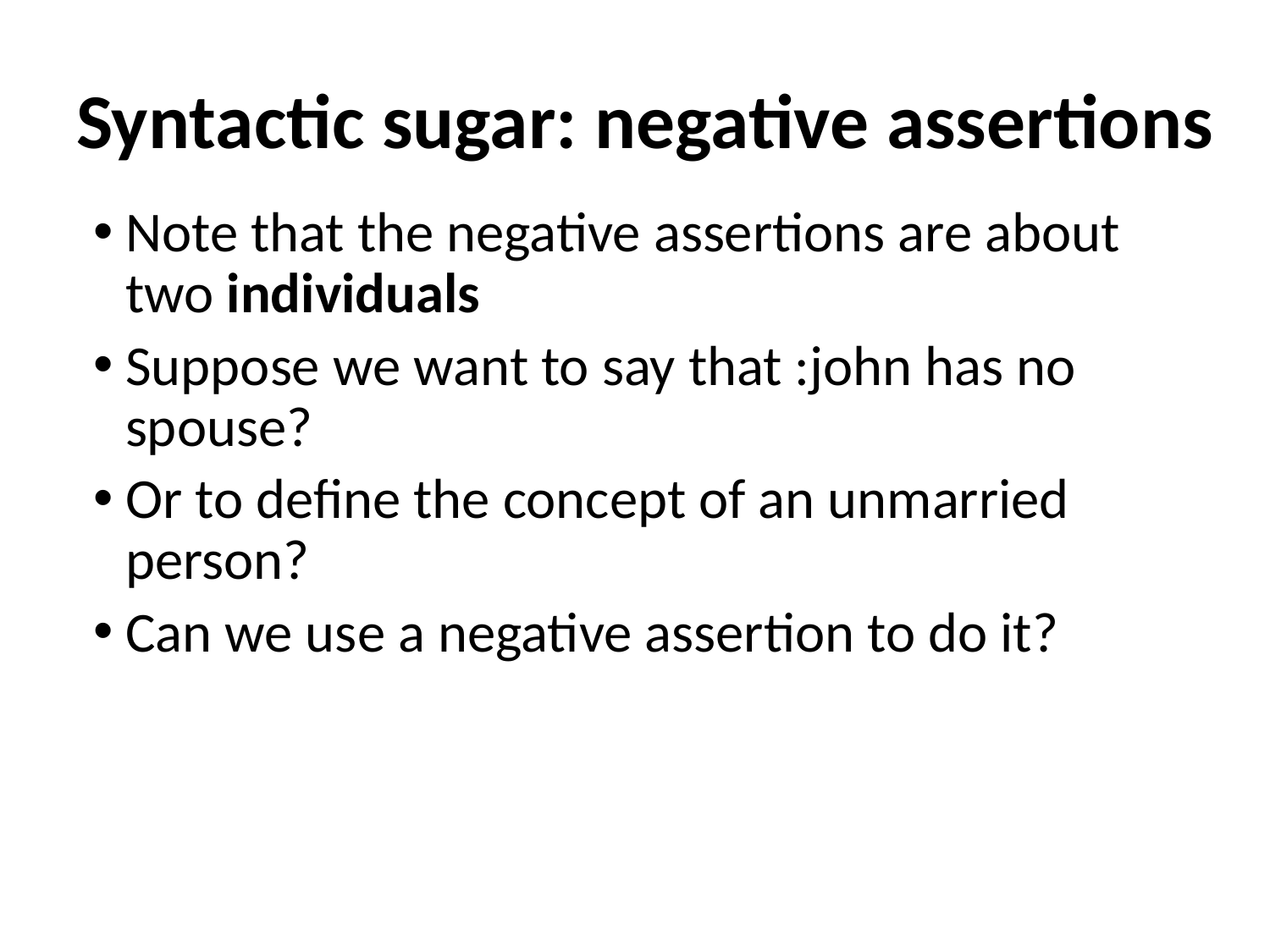

# Syntactic sugar: negative assertions
Note that the negative assertions are about two individuals
Suppose we want to say that :john has no spouse?
Or to define the concept of an unmarried person?
Can we use a negative assertion to do it?